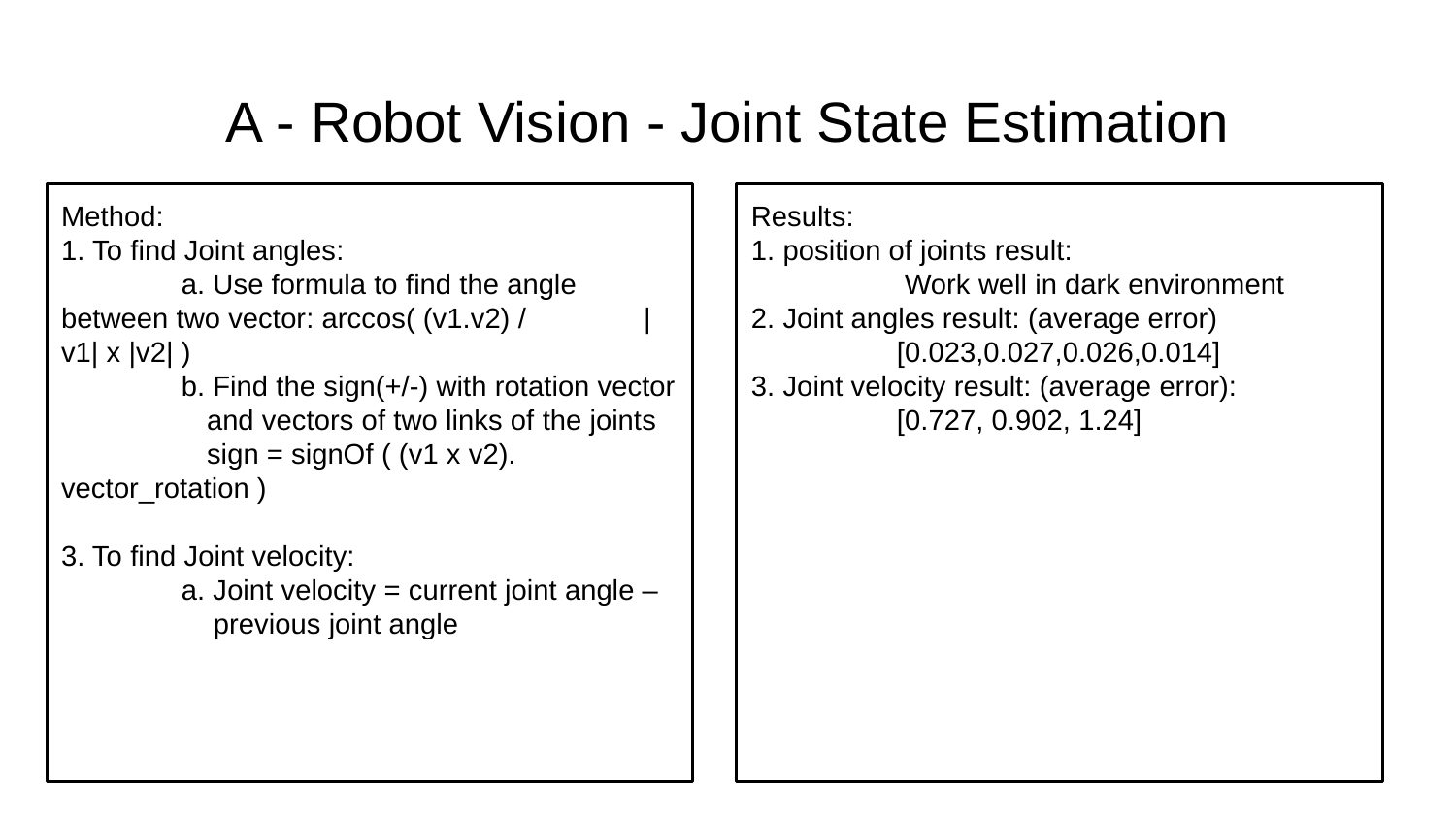

# A - Robot Vision - Joint State Estimation
Method:
1. To find Joint angles:
               a. Use formula to find the angle 	between two vector: arccos( (v1.v2) / 	|v1| x |v2| )
               b. Find the sign(+/-) with rotation vector 	and vectors of two links of the joints 	sign = signOf ( (v1 x v2).	vector_rotation )

3. To find Joint velocity:
               a. Joint velocity = current joint angle –
                   previous joint angle

Results:
1. position of joints result:
	 Work well in dark environment
2. Joint angles result: (average error)
	[0.023,0.027,0.026,0.014]
3. Joint velocity result: (average error):
	[0.727, 0.902, 1.24]